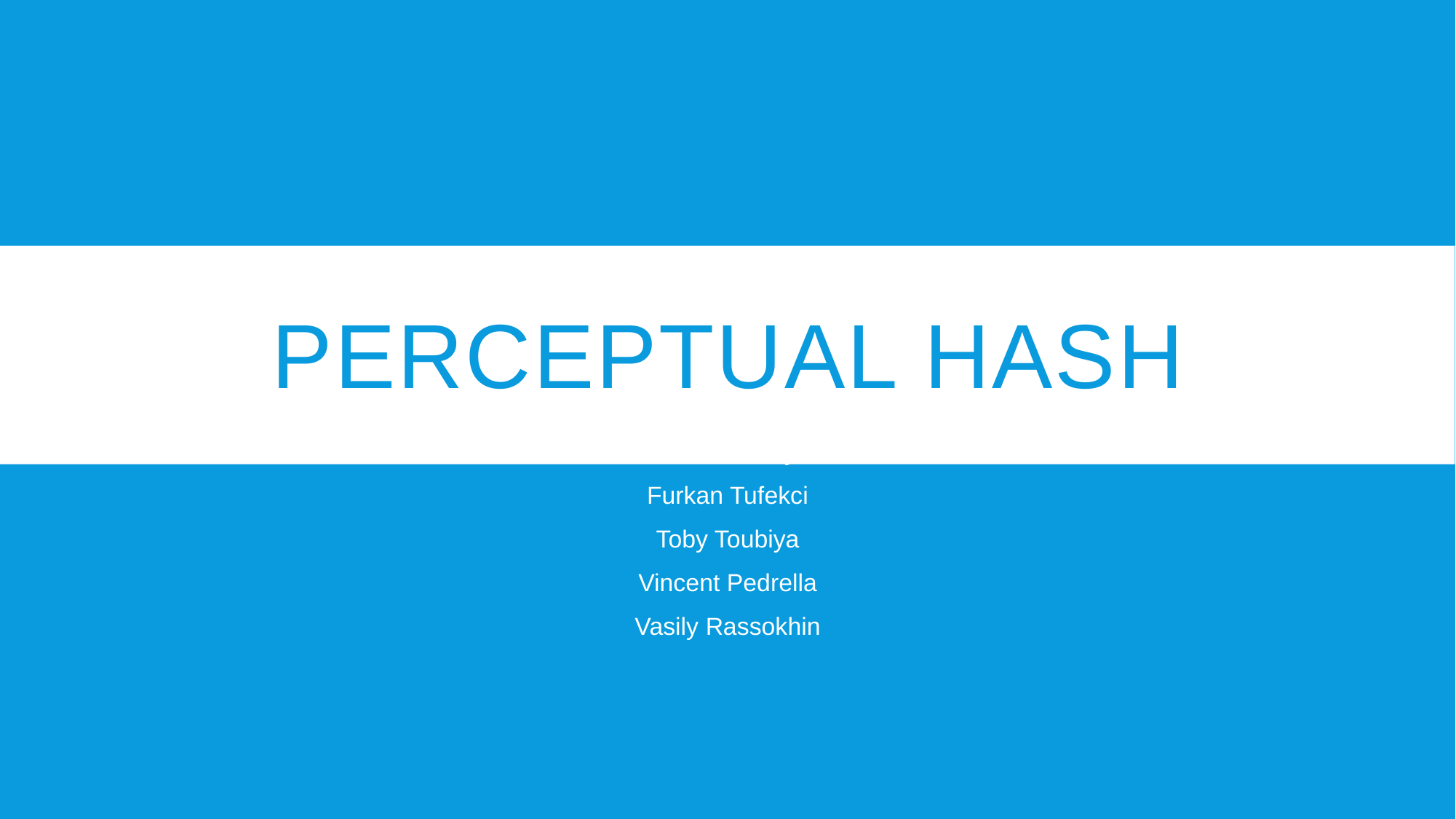

# Perceptual Hash
Presented by:
Furkan Tufekci
Toby Toubiya
Vincent Pedrella
Vasily Rassokhin